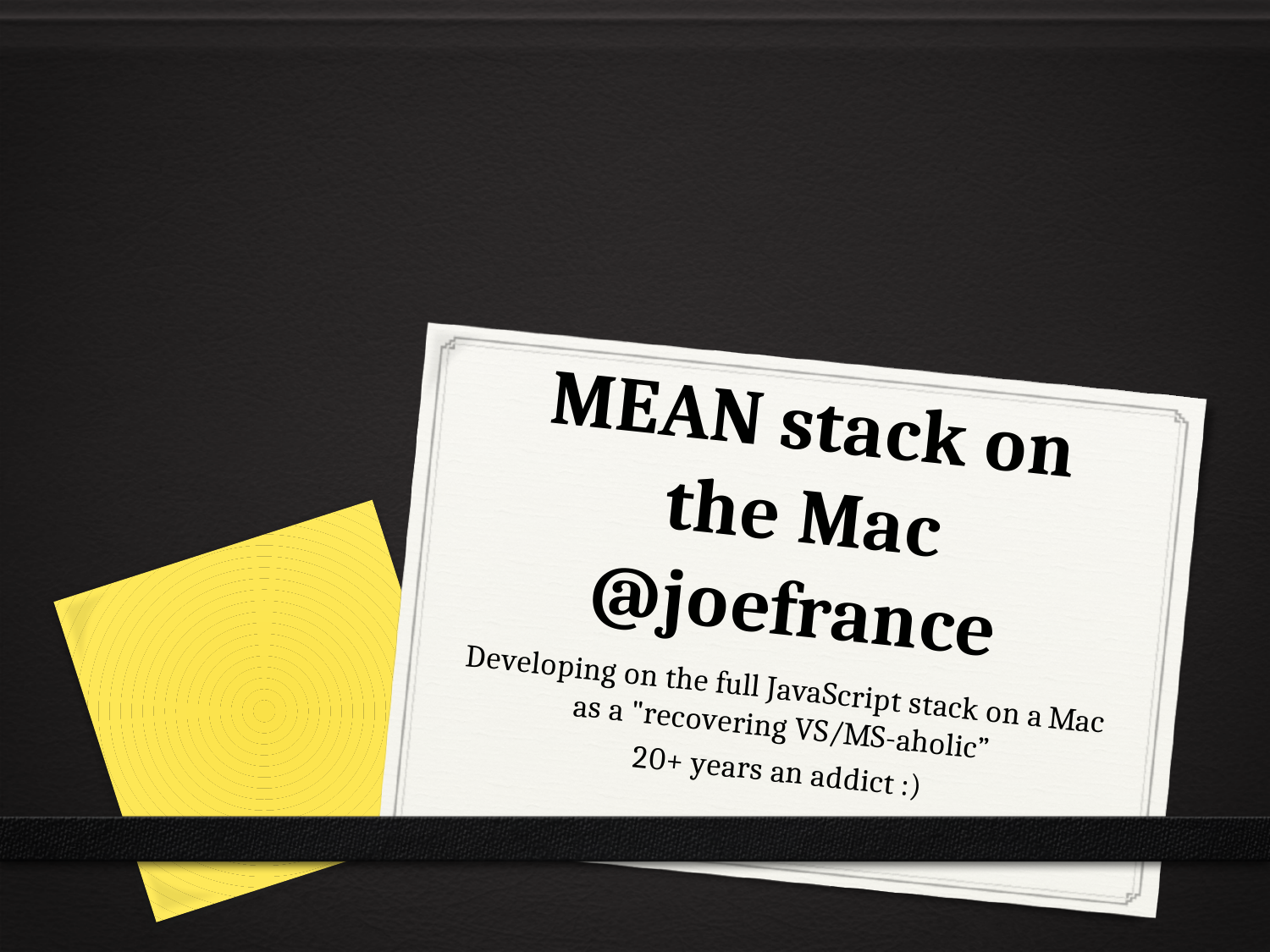

# MEAN stack on the Mac @joefrance
Developing on the full JavaScript stack on a Mac as a "recovering VS/MS-aholic”
20+ years an addict :)